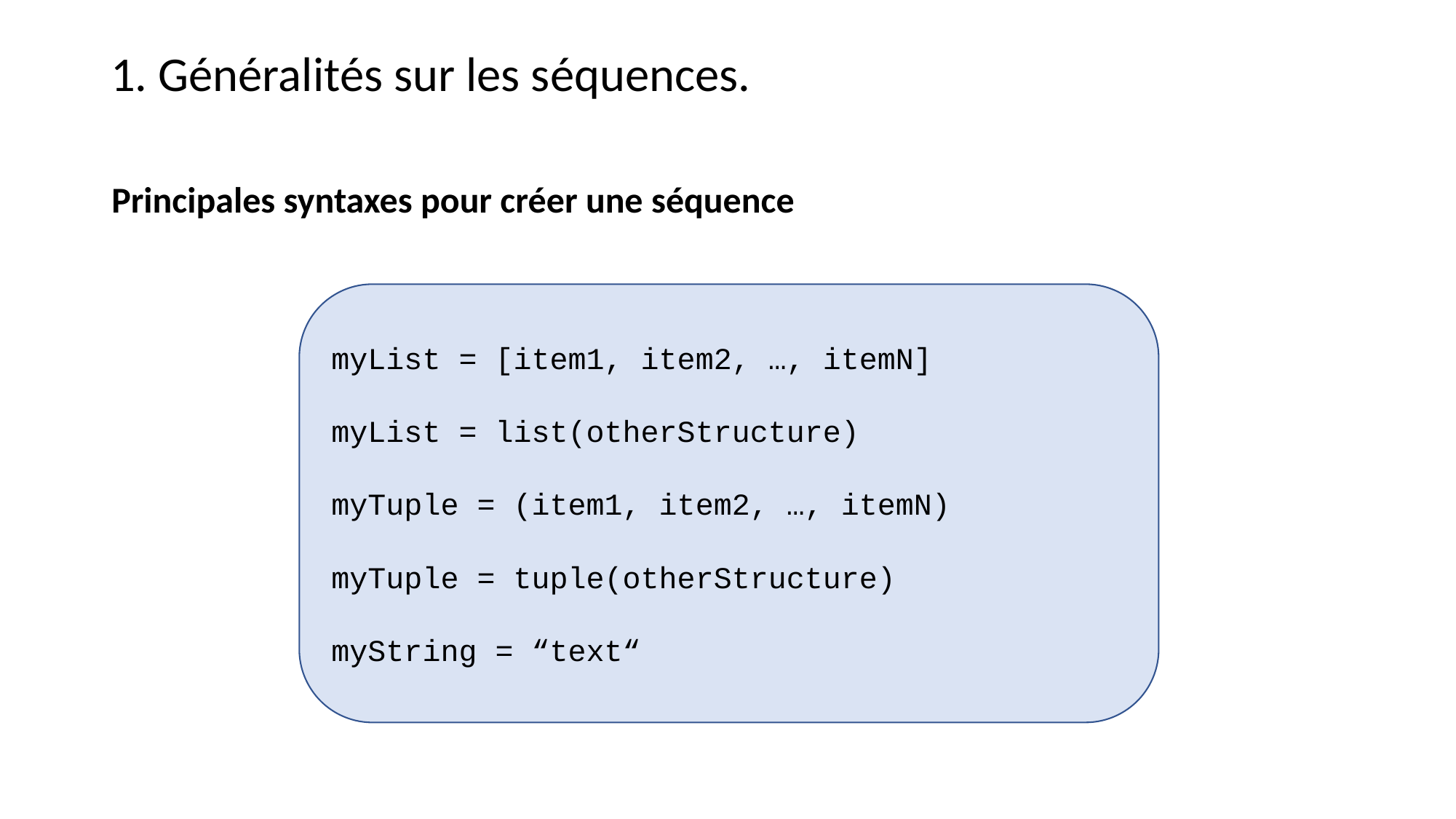

1. Généralités sur les séquences.
Principales syntaxes pour créer une séquence
myList = [item1, item2, …, itemN]

myList = list(otherStructure)

myTuple = (item1, item2, …, itemN)

myTuple = tuple(otherStructure)

myString = “text“